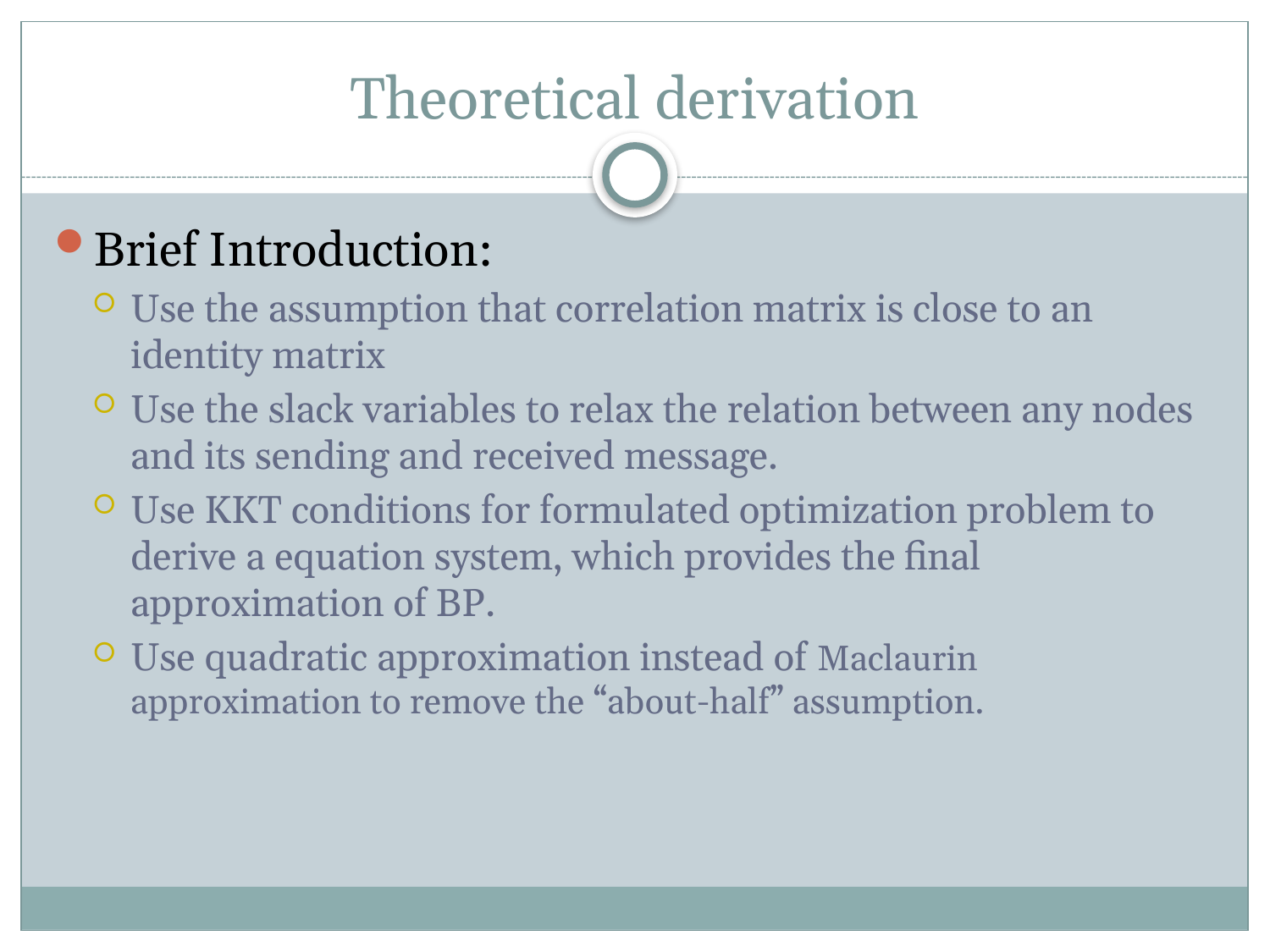

# Theoretical derivation
Brief Introduction:
Use the assumption that correlation matrix is close to an identity matrix
Use the slack variables to relax the relation between any nodes and its sending and received message.
Use KKT conditions for formulated optimization problem to derive a equation system, which provides the final approximation of BP.
Use quadratic approximation instead of Maclaurin approximation to remove the “about-half” assumption.